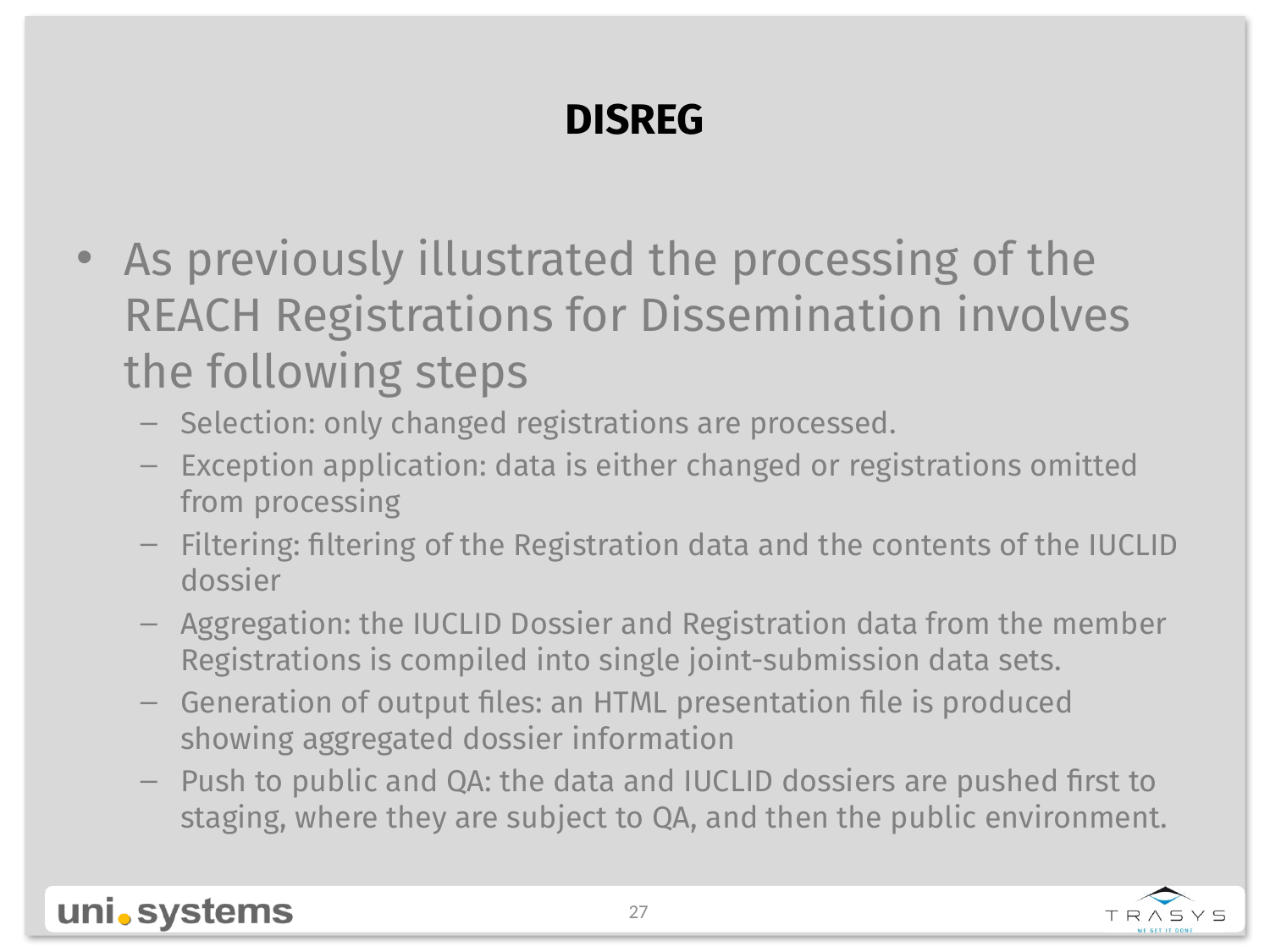

# DISREG
As previously illustrated the processing of the REACH Registrations for Dissemination involves the following steps
Selection: only changed registrations are processed.
Exception application: data is either changed or registrations omitted from processing
Filtering: filtering of the Registration data and the contents of the IUCLID dossier
Aggregation: the IUCLID Dossier and Registration data from the member Registrations is compiled into single joint-submission data sets.
Generation of output files: an HTML presentation file is produced showing aggregated dossier information
Push to public and QA: the data and IUCLID dossiers are pushed first to staging, where they are subject to QA, and then the public environment.

27